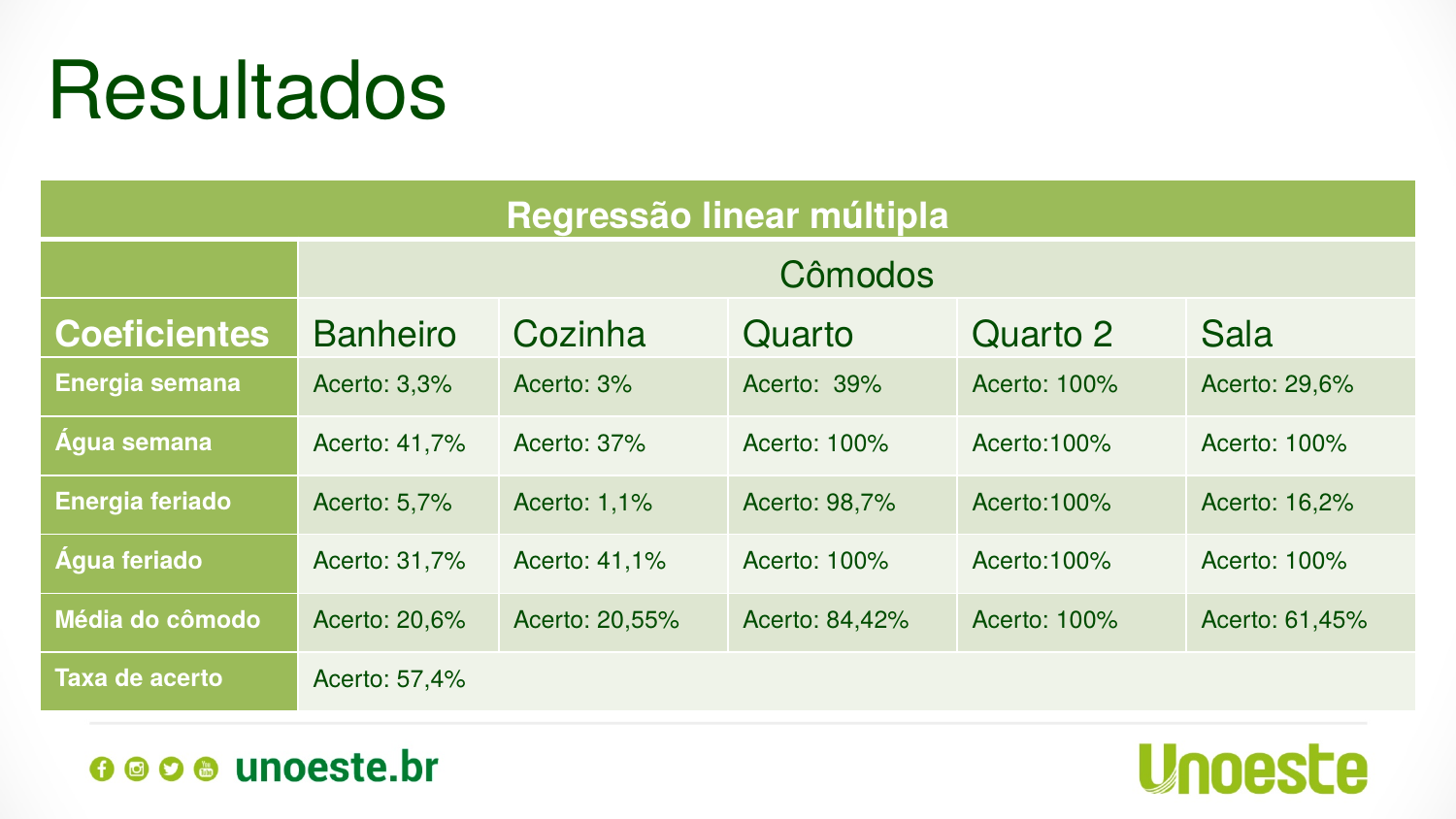

Resultados
| Regressão linear múltipla |  |  |  |  |  |
| --- | --- | --- | --- | --- | --- |
|  | Cômodos |  |  |  |  |
| Coeficientes | Banheiro | Cozinha | Quarto | Quarto 2 | Sala |
| Energia semana | Acerto: 3,3% | Acerto: 3% | Acerto: 39% | Acerto: 100% | Acerto: 29,6% |
| Água semana | Acerto: 41,7% | Acerto: 37% | Acerto: 100% | Acerto:100% | Acerto: 100% |
| Energia feriado | Acerto: 5,7% | Acerto: 1,1% | Acerto: 98,7% | Acerto:100% | Acerto: 16,2% |
| Água feriado | Acerto: 31,7% | Acerto: 41,1% | Acerto: 100% | Acerto:100% | Acerto: 100% |
| Média do cômodo | Acerto: 20,6% | Acerto: 20,55% | Acerto: 84,42% | Acerto: 100% | Acerto: 61,45% |
| Taxa de acerto | Acerto: 57,4% |  |  |  |  |